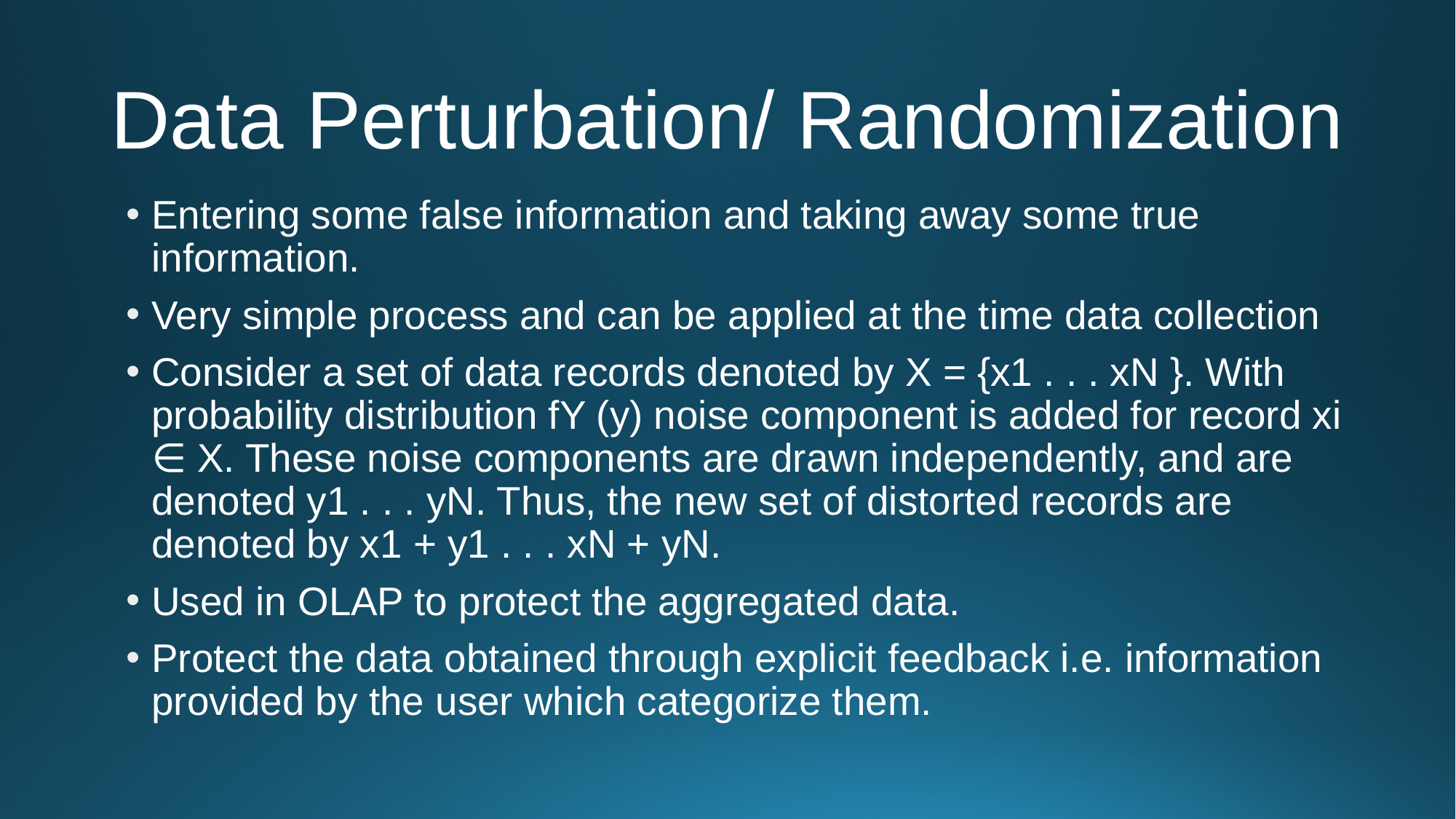

# Data Perturbation/ Randomization
Entering some false information and taking away some true information.
Very simple process and can be applied at the time data collection
Consider a set of data records denoted by X = {x1 . . . xN }. With probability distribution fY (y) noise component is added for record xi ∈ X. These noise components are drawn independently, and are denoted y1 . . . yN. Thus, the new set of distorted records are denoted by x1 + y1 . . . xN + yN.
Used in OLAP to protect the aggregated data.
Protect the data obtained through explicit feedback i.e. information provided by the user which categorize them.